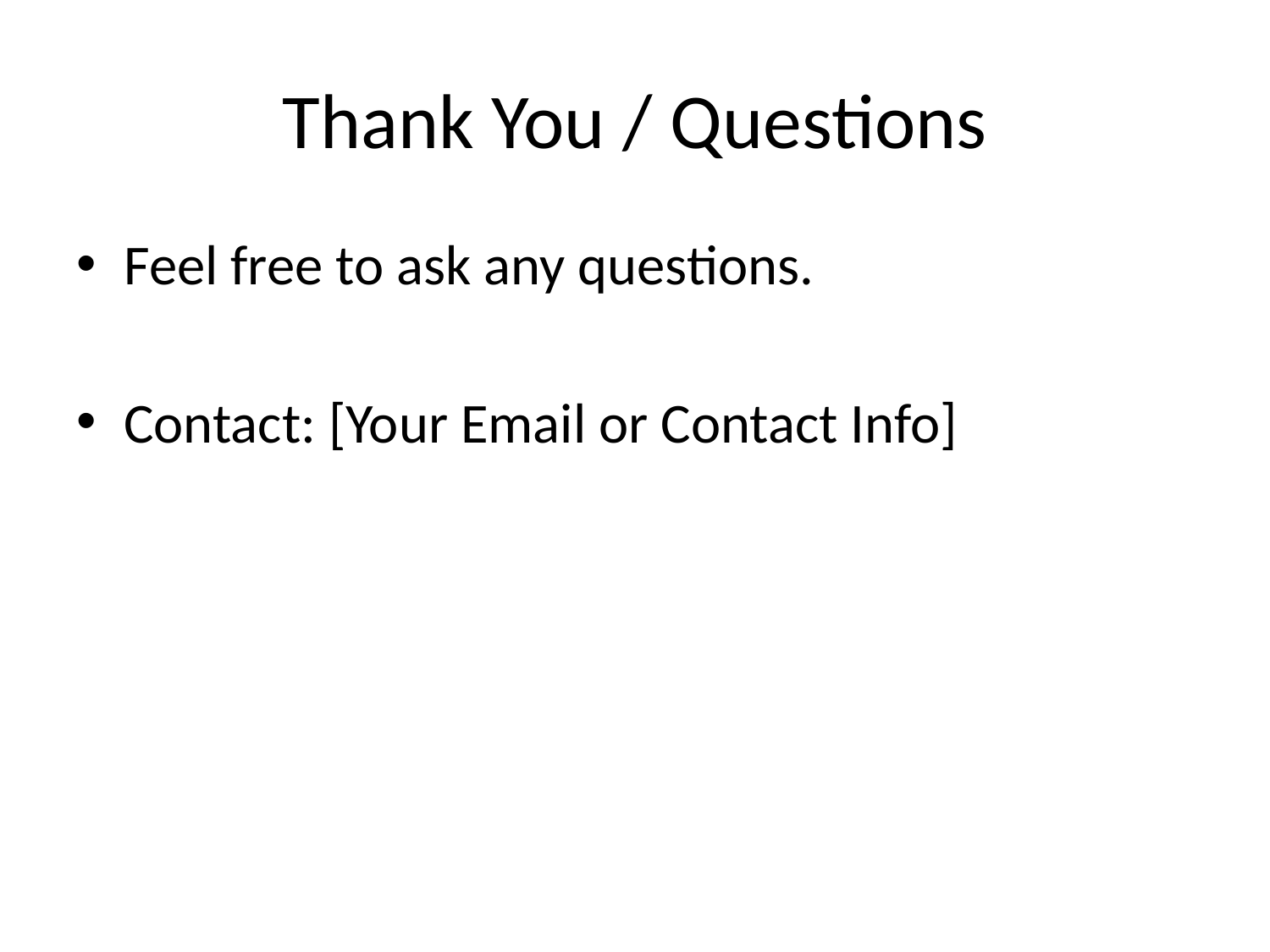

# Thank You / Questions
Feel free to ask any questions.

Contact: [Your Email or Contact Info]